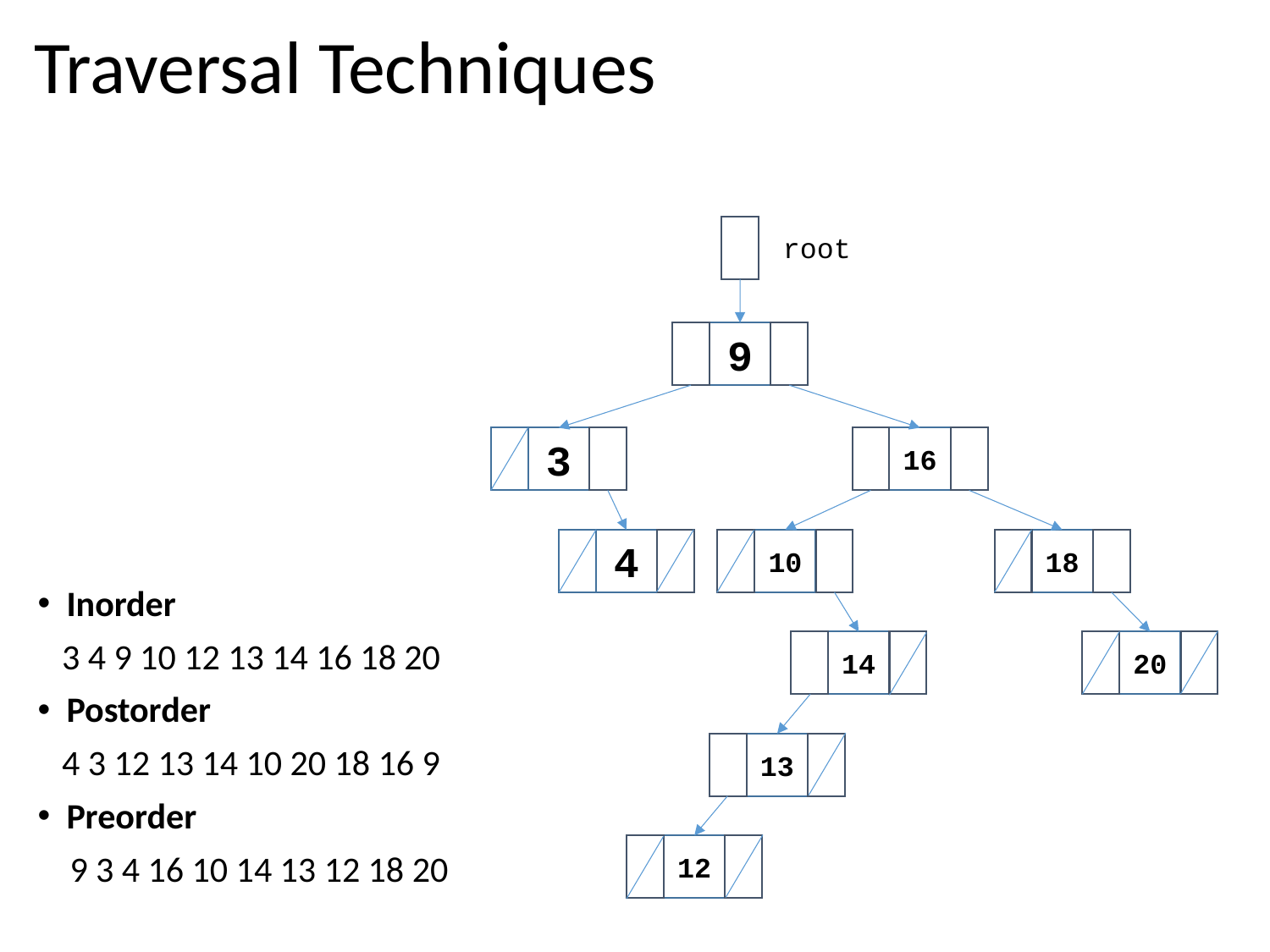

# Traversal Techniques

root

9

16
3

4

10
18
Inorder
   3 4 9 10 12 13 14 16 18 20
Postorder
   4 3 12 13 14 10 20 18 16 9
Preorder
    9 3 4 16 10 14 13 12 18 20

20
14

13

12